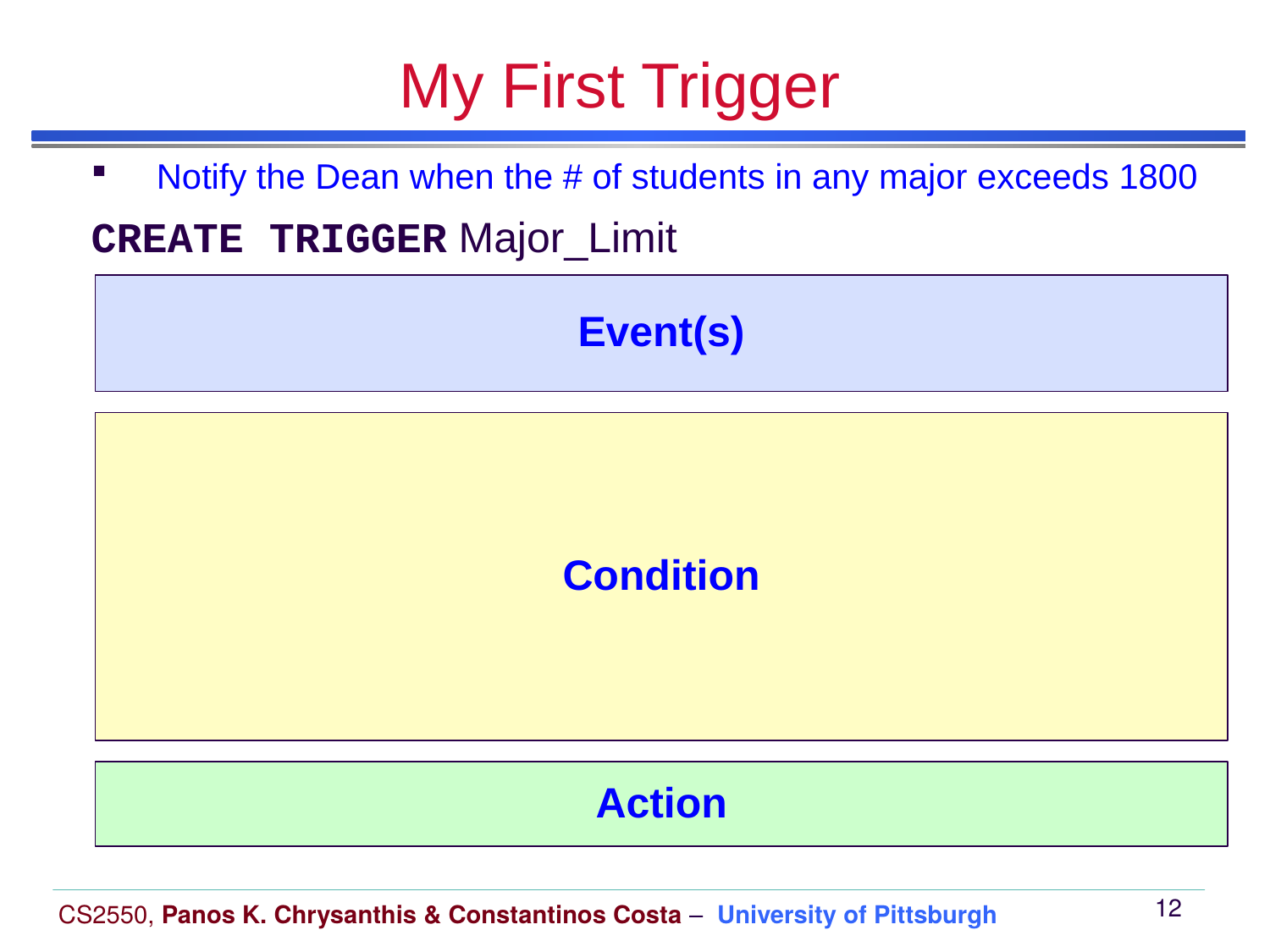

# My First Trigger
Notify the Dean when the # of students in any major exceeds 1800
CREATE TRIGGER Major_Limit
Event(s)
Condition
Action